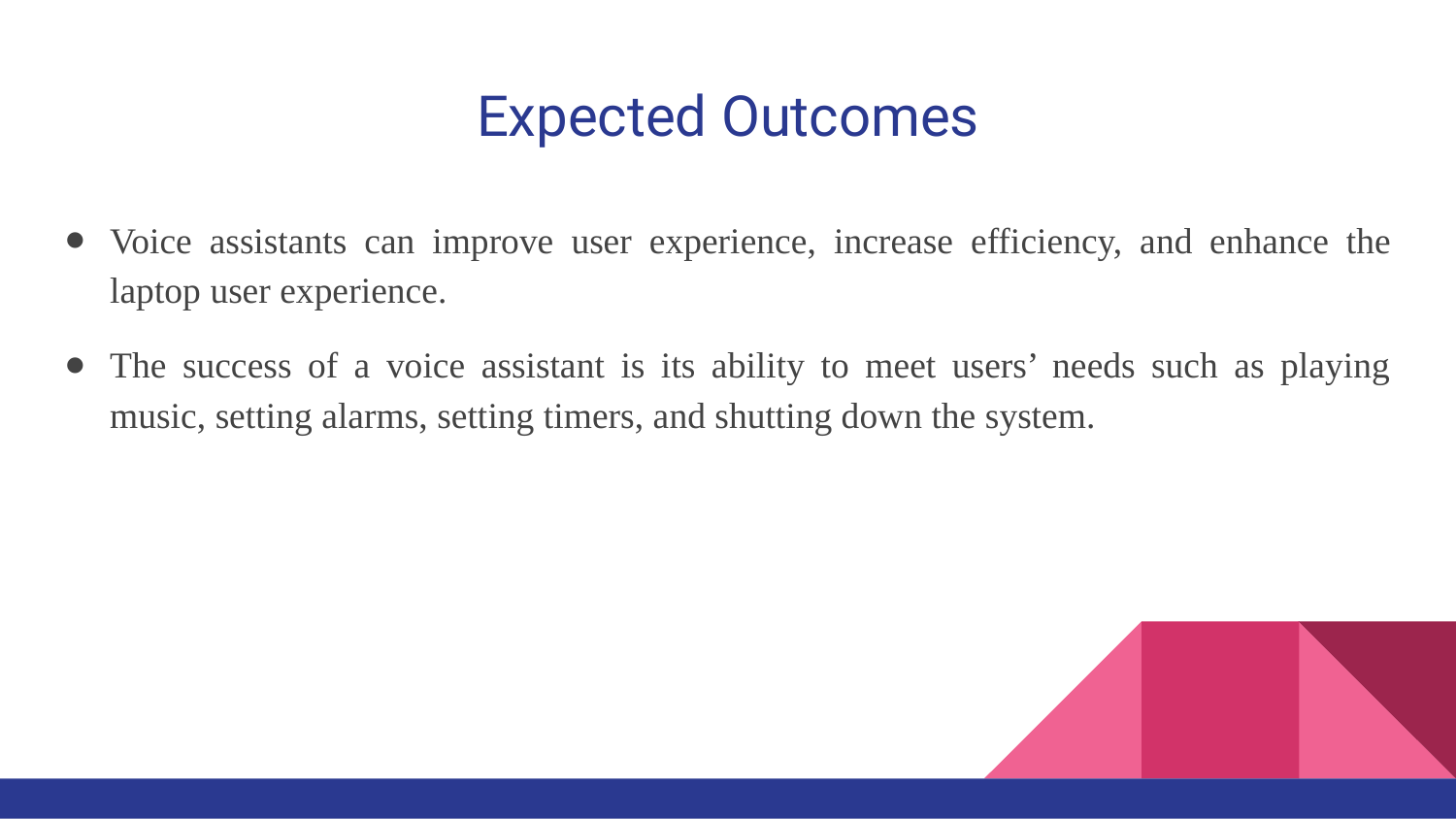

# Expected Outcomes
Voice assistants can improve user experience, increase efficiency, and enhance the laptop user experience.
The success of a voice assistant is its ability to meet users’ needs such as playing music, setting alarms, setting timers, and shutting down the system.